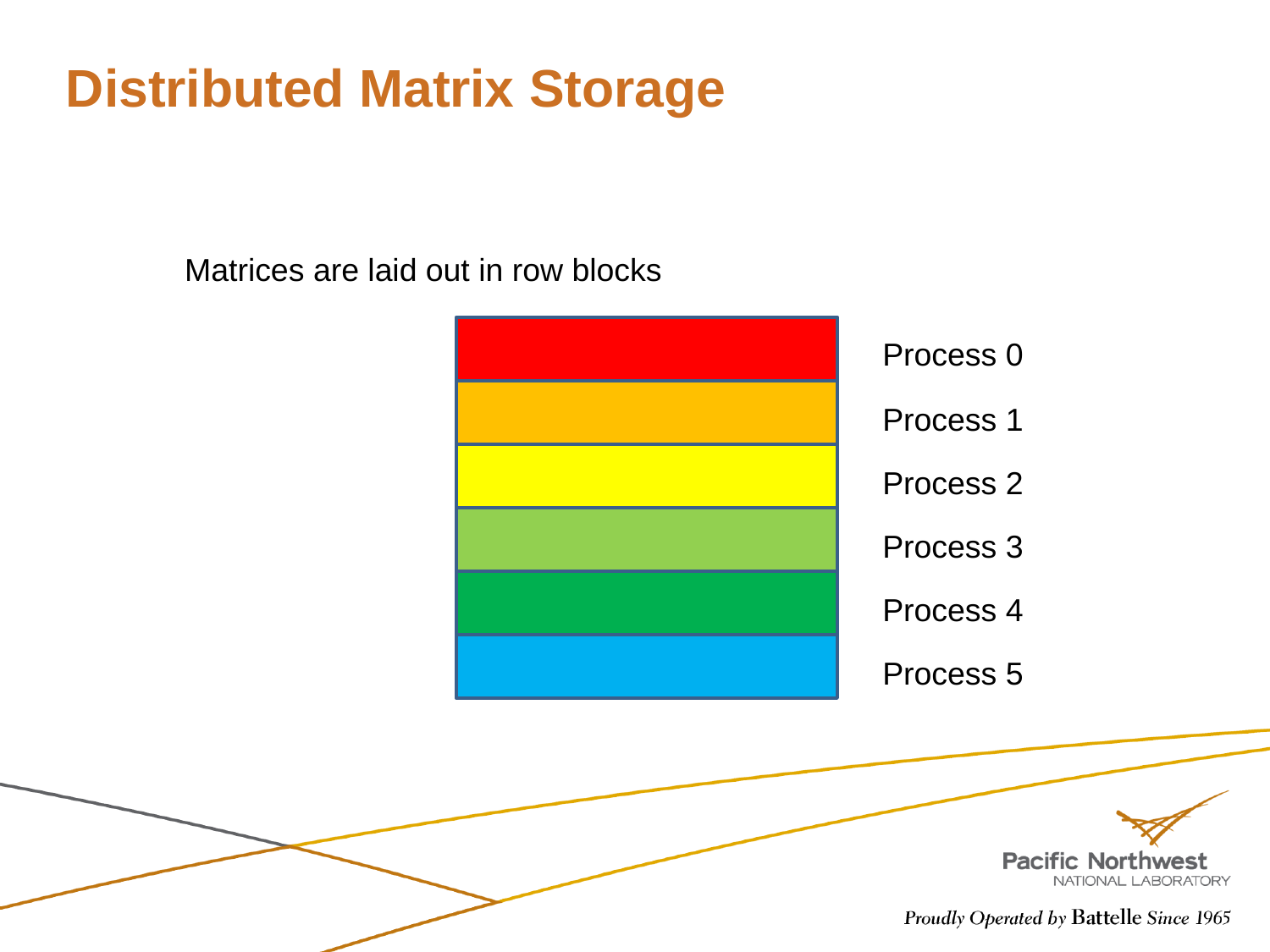

# Distributed Matrix Storage
Matrices are laid out in row blocks

Process 0

Process 1

Process 2

Process 3

Process 4

Process 5